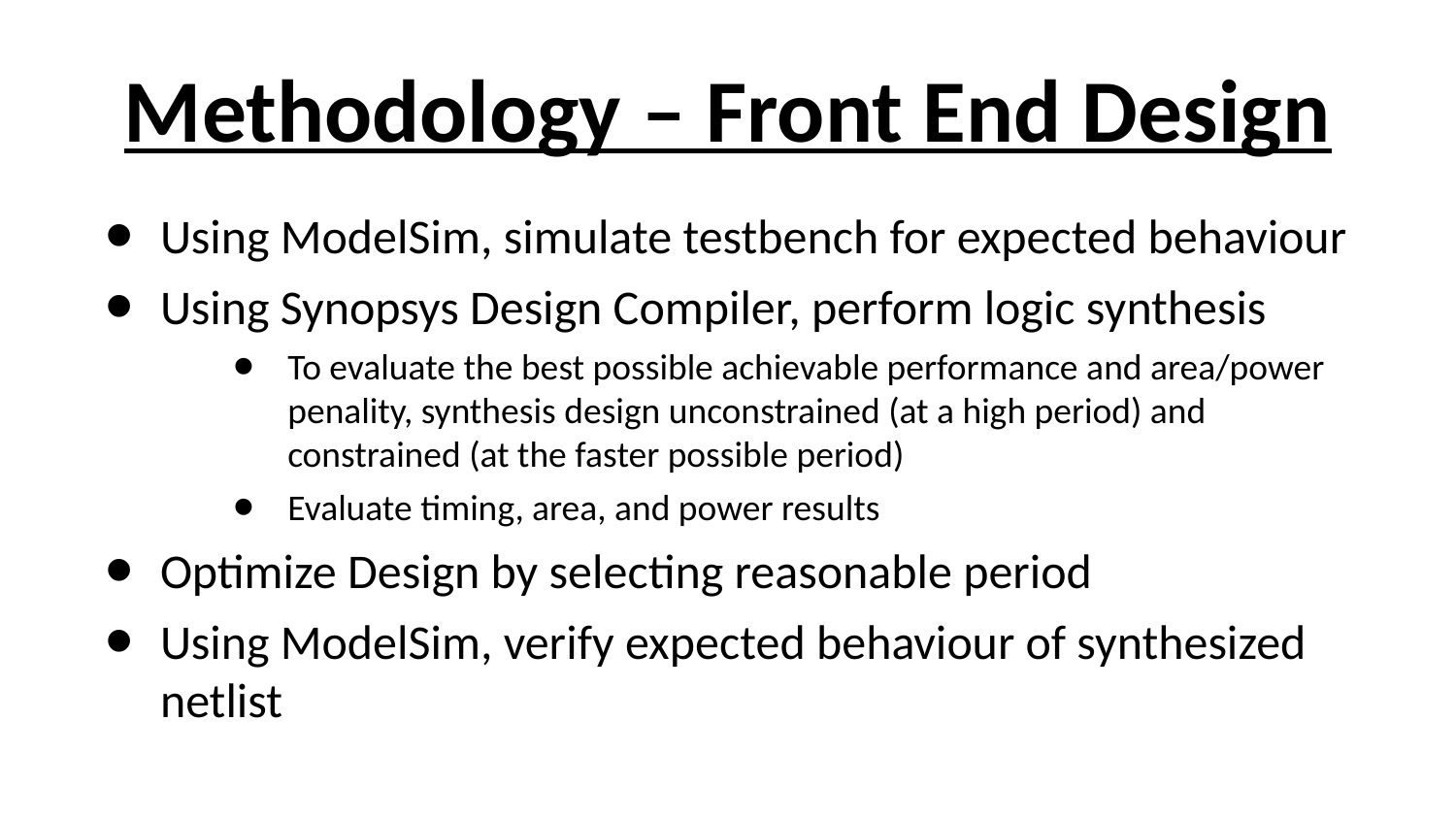

# Methodology – Front End Design
Using ModelSim, simulate testbench for expected behaviour
Using Synopsys Design Compiler, perform logic synthesis
To evaluate the best possible achievable performance and area/power penality, synthesis design unconstrained (at a high period) and constrained (at the faster possible period)
Evaluate timing, area, and power results
Optimize Design by selecting reasonable period
Using ModelSim, verify expected behaviour of synthesized netlist